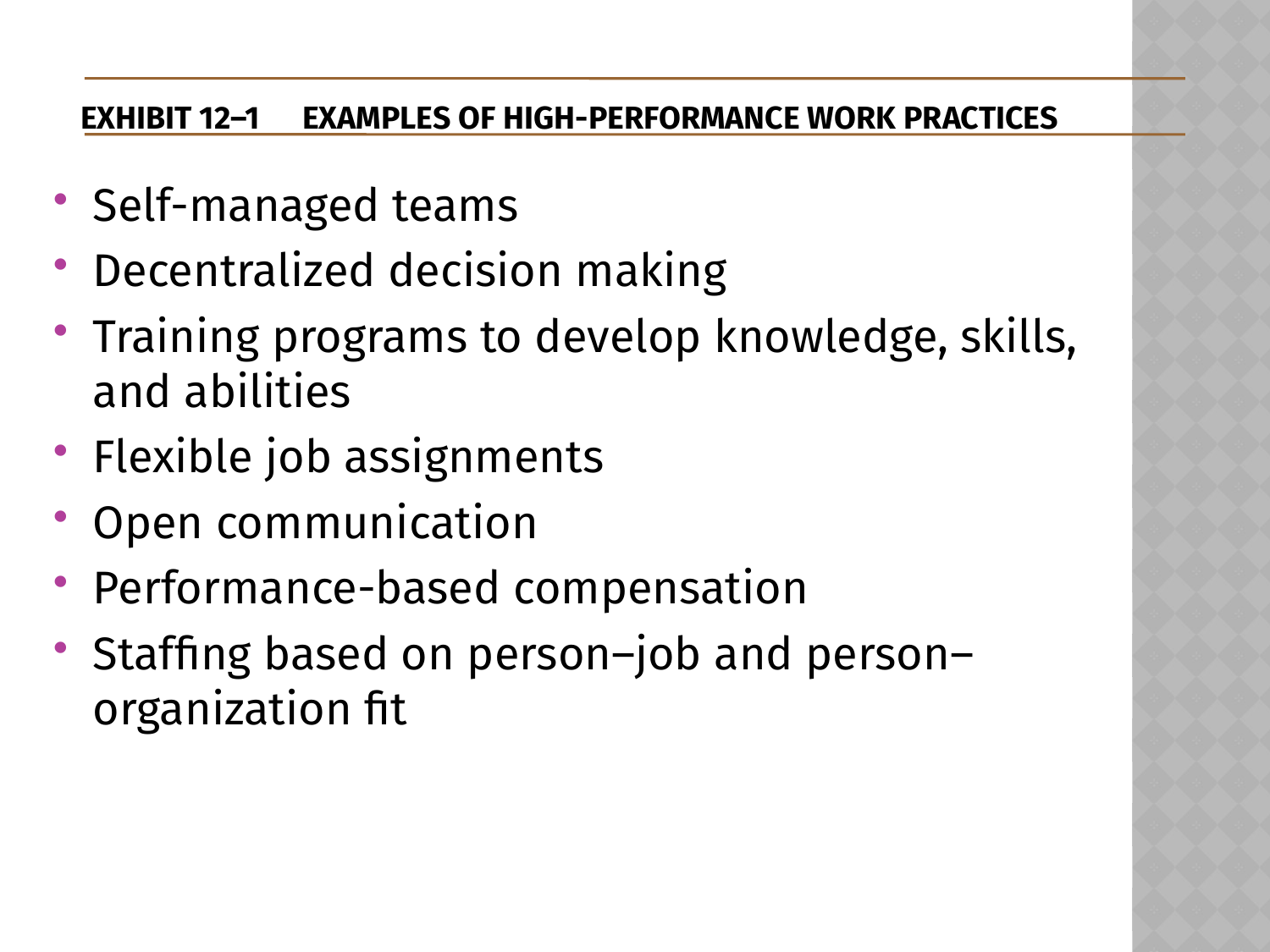

# Exhibit 12–1	Examples of High-Performance Work Practices

Self-managed teams
Decentralized decision making
Training programs to develop knowledge, skills, and abilities
Flexible job assignments
Open communication
Performance-based compensation
Staffing based on person–job and person–organization fit